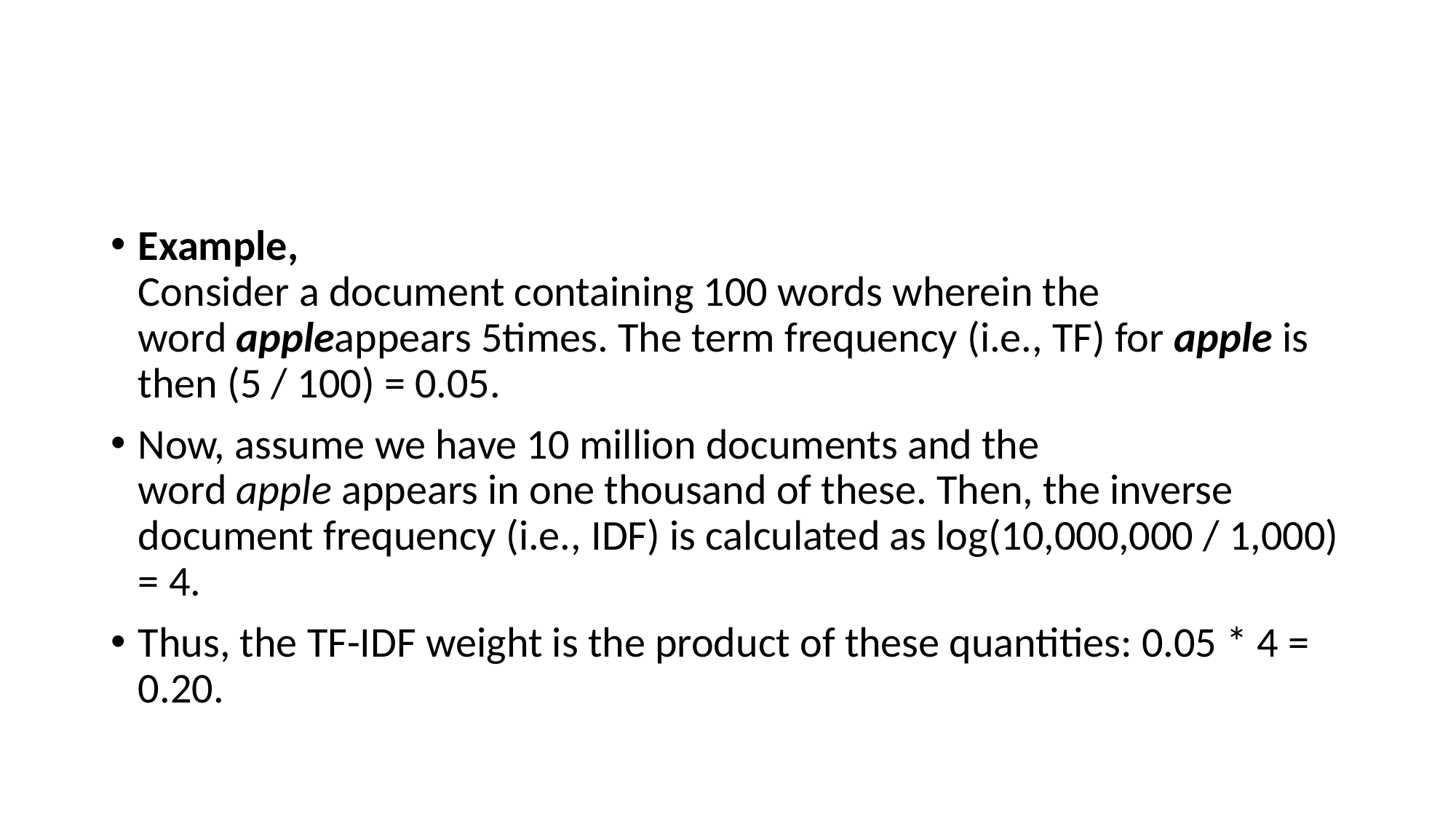

#
Example, 
Consider a document containing 100 words wherein the word appleappears 5times. The term frequency (i.e., TF) for apple is then (5 / 100) = 0.05.
Now, assume we have 10 million documents and the word apple appears in one thousand of these. Then, the inverse document frequency (i.e., IDF) is calculated as log(10,000,000 / 1,000) = 4.
Thus, the TF-IDF weight is the product of these quantities: 0.05 * 4 = 0.20.